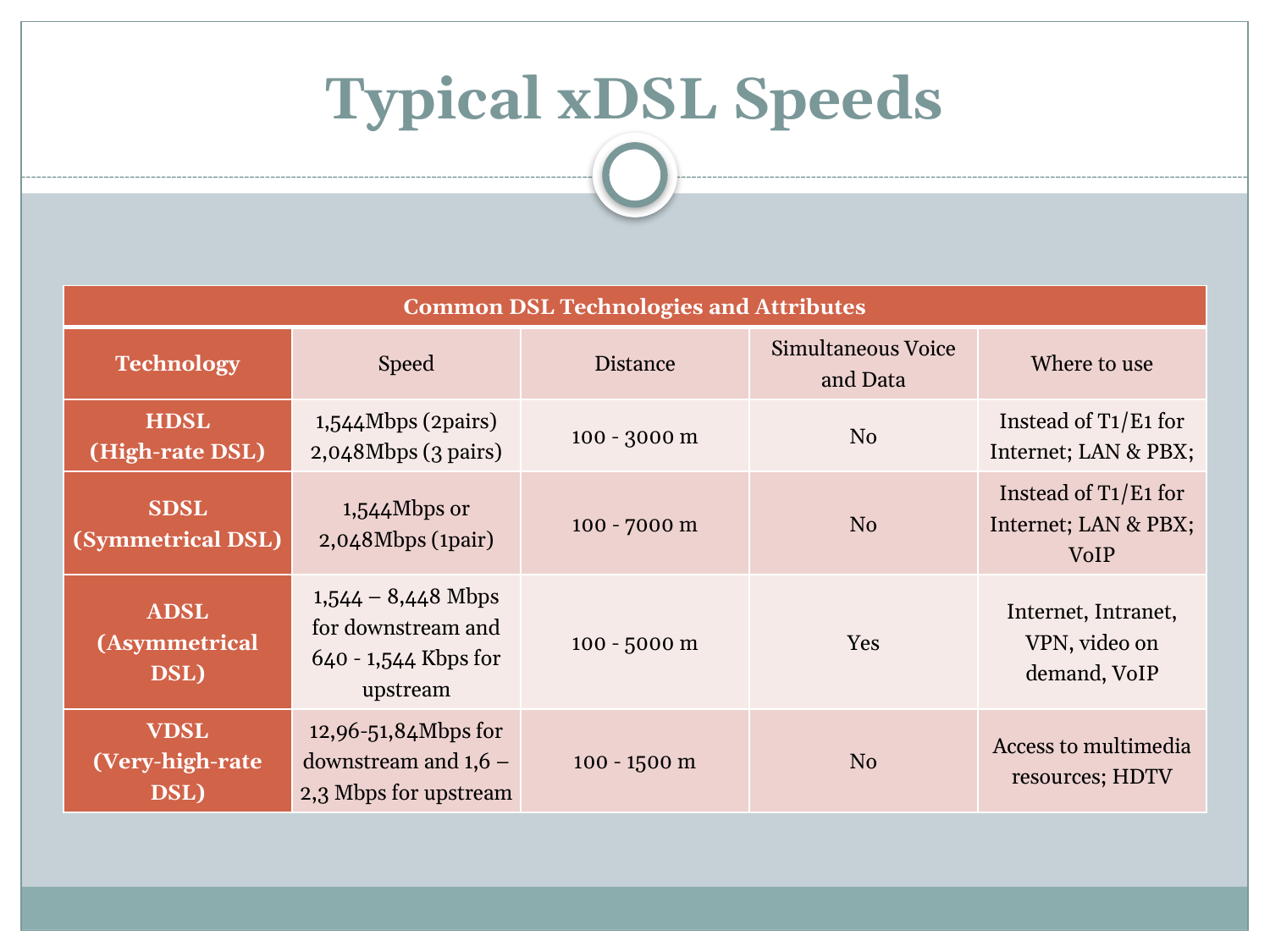

# Typical xDSL Speeds
| Common DSL Technologies and Attributes |  |  |  |  |
| --- | --- | --- | --- | --- |
| Technology | Speed | Distance | Simultaneous Voice and Data | Where to use |
| HDSL (High-rate DSL) | 1,544Mbps (2pairs) 2,048Mbps (3 pairs) | 100 - 3000 m | No | Instead of T1/E1 for Internet; LAN & PBX; |
| SDSL (Symmetrical DSL) | 1,544Mbps or 2,048Mbps (1pair) | 100 - 7000 m | No | Instead of T1/E1 for Internet; LAN & PBX; VoIP |
| ADSL (Asymmetrical DSL) | 1,544 – 8,448 Mbps for downstream and 640 - 1,544 Kbps for upstream | 100 - 5000 m | Yes | Internet, Intranet, VPN, video on demand, VoIP |
| VDSL (Very-high-rate DSL) | 12,96-51,84Mbps for downstream and 1,6 – 2,3 Mbps for upstream | 100 - 1500 m | No | Access to multimedia resources; HDTV |